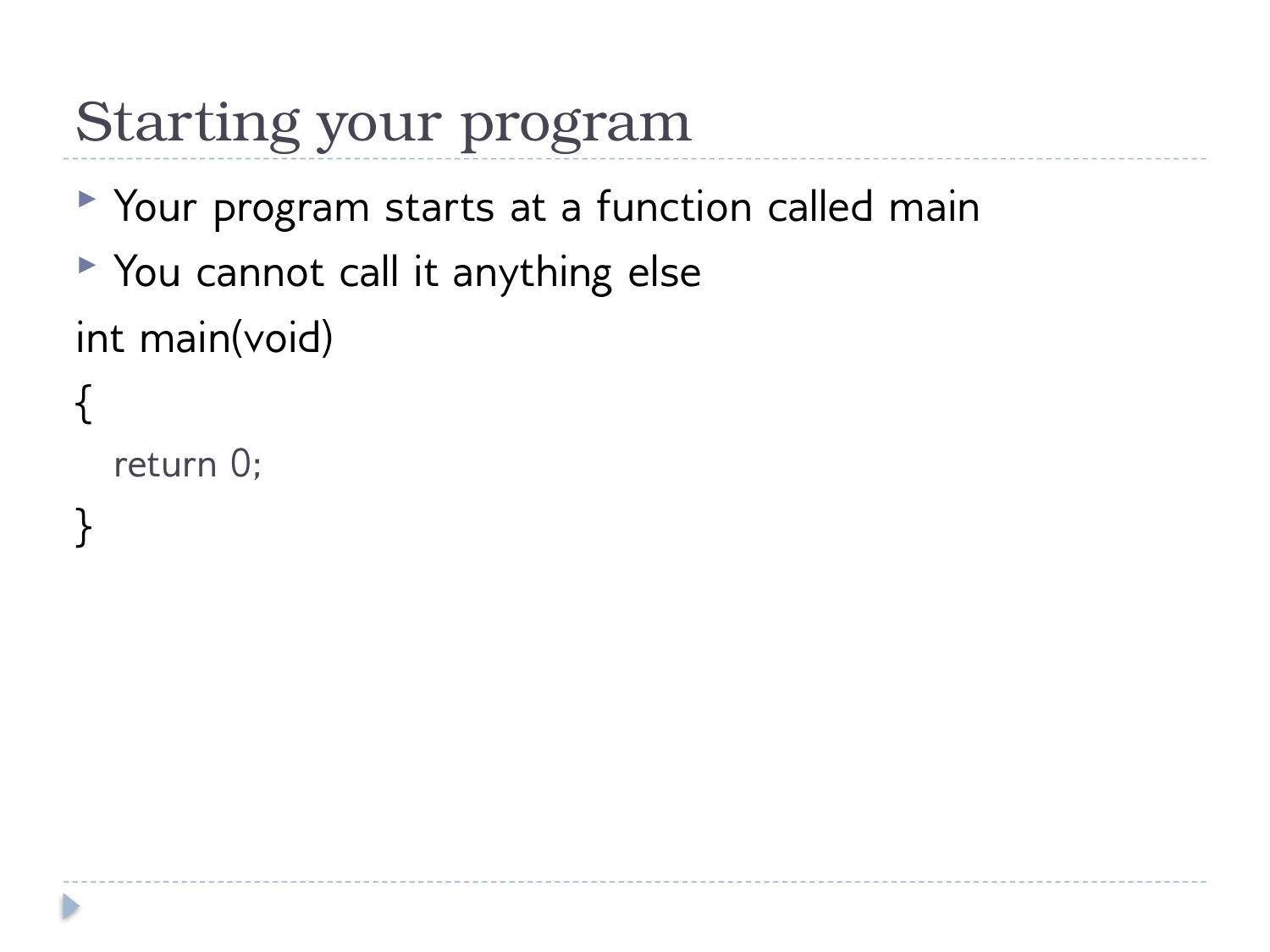

# Starting your program
Your program starts at a function called main
You cannot call it anything else
int main(void)
{
return 0;
}